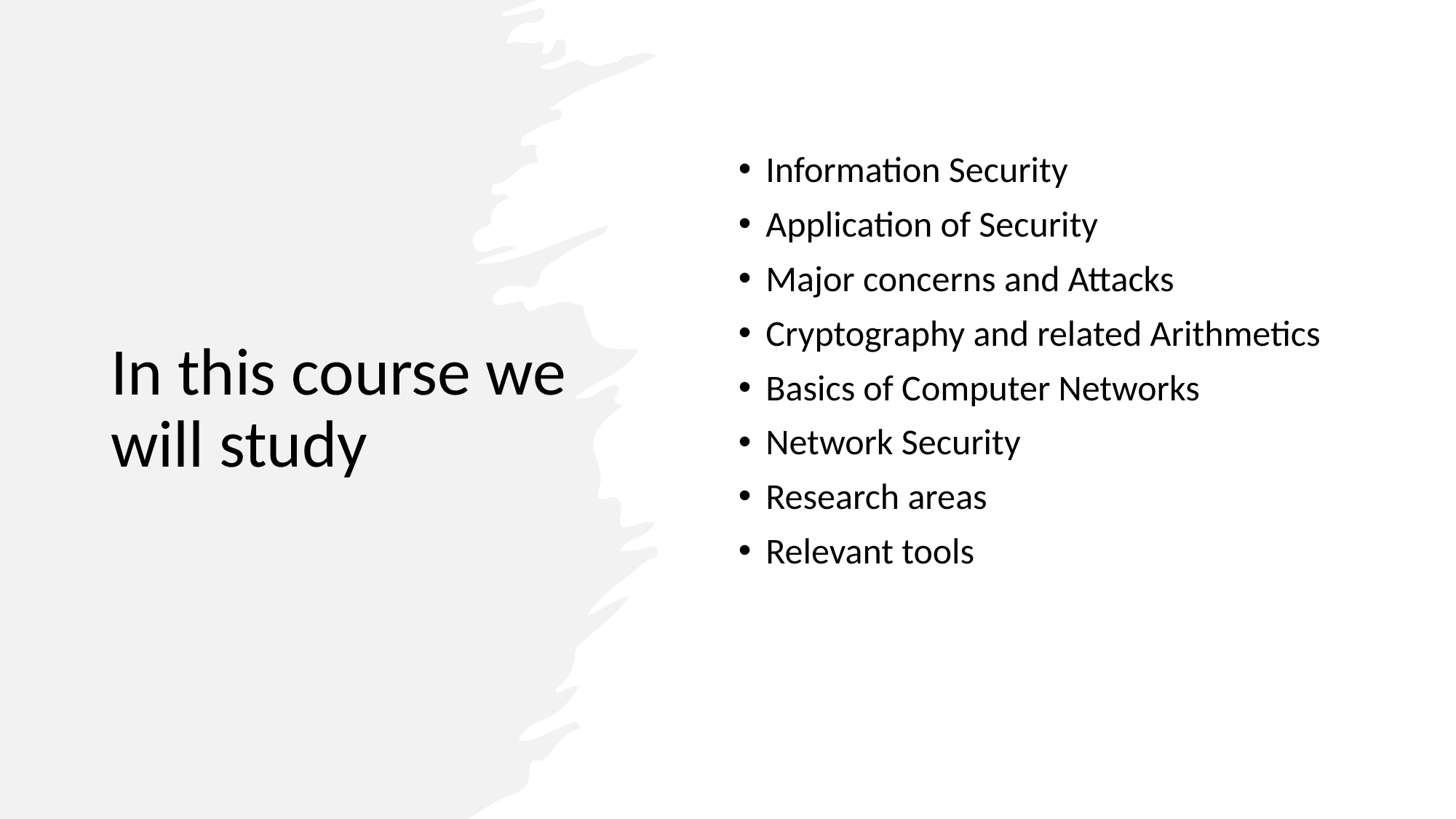

# In this course we will study
Information Security
Application of Security
Major concerns and Attacks
Cryptography and related Arithmetics
Basics of Computer Networks
Network Security
Research areas
Relevant tools